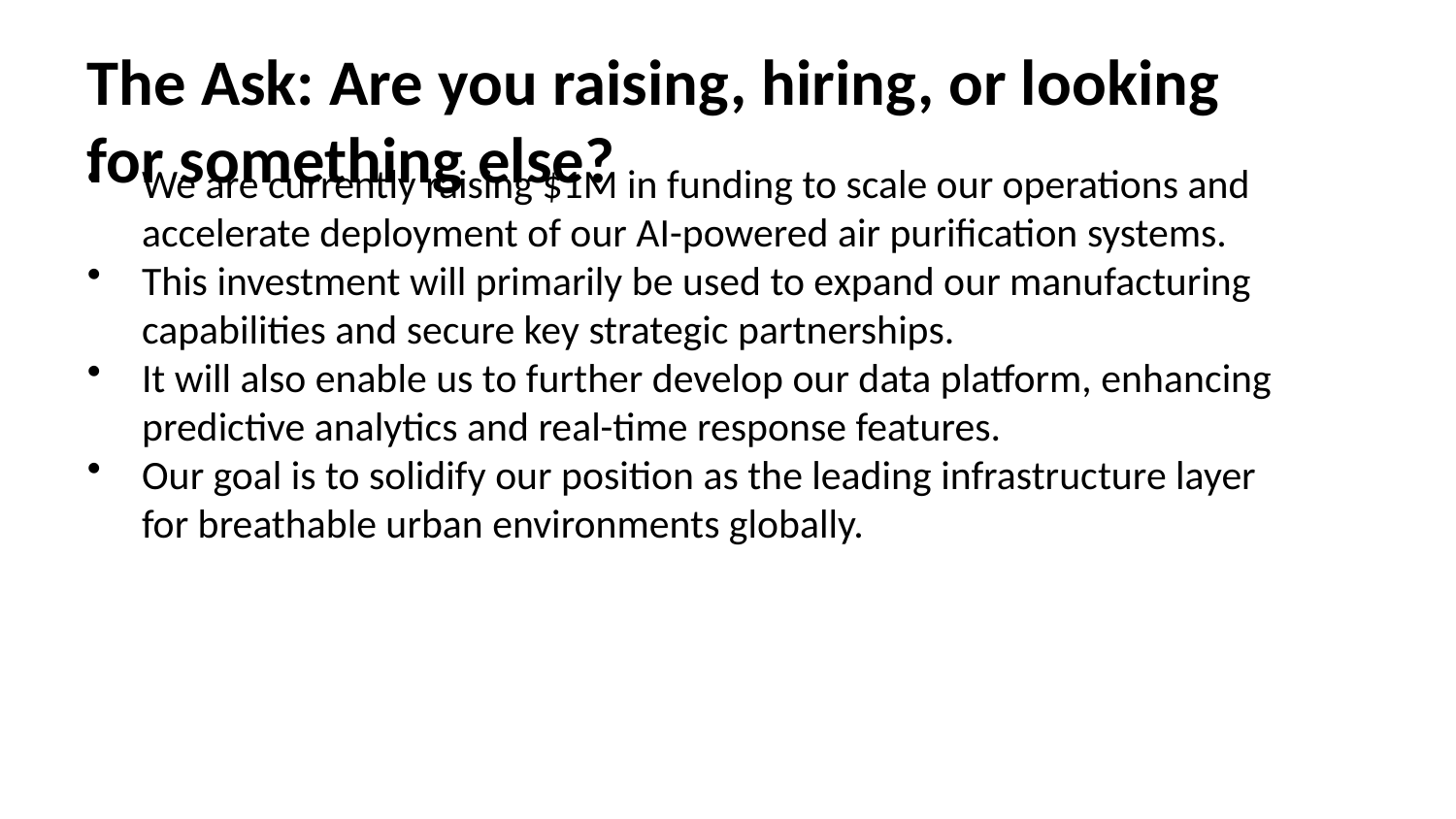

The Ask: Are you raising, hiring, or looking for something else?
We are currently raising $1M in funding to scale our operations and accelerate deployment of our AI-powered air purification systems.
This investment will primarily be used to expand our manufacturing capabilities and secure key strategic partnerships.
It will also enable us to further develop our data platform, enhancing predictive analytics and real-time response features.
Our goal is to solidify our position as the leading infrastructure layer for breathable urban environments globally.